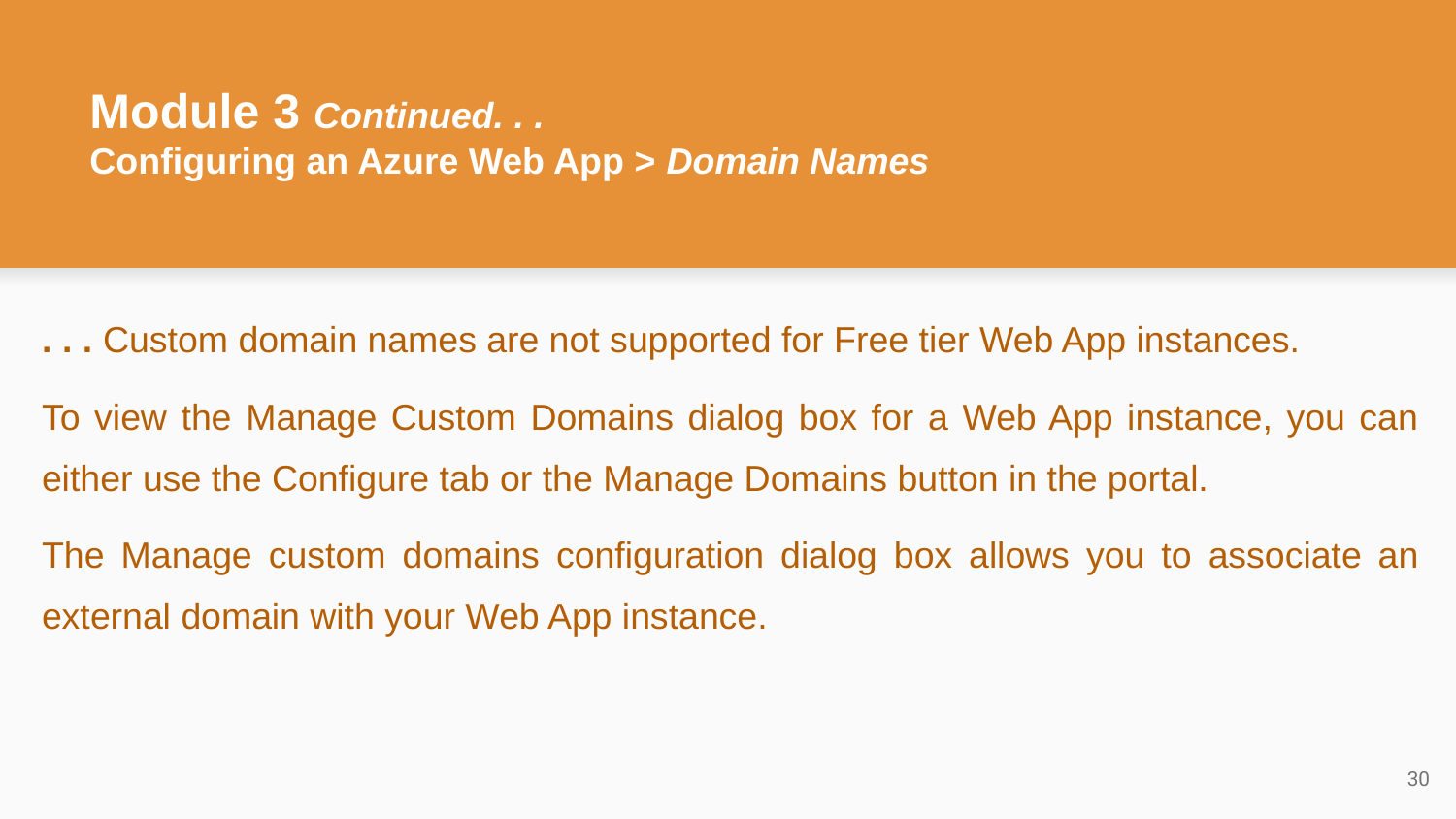

# Module 3 Continued. . .
Configuring an Azure Web App > Domain Names

. . . Custom domain names are not supported for Free tier Web App instances.
To view the Manage Custom Domains dialog box for a Web App instance, you can either use the Configure tab or the Manage Domains button in the portal.
The Manage custom domains configuration dialog box allows you to associate an external domain with your Web App instance.

30